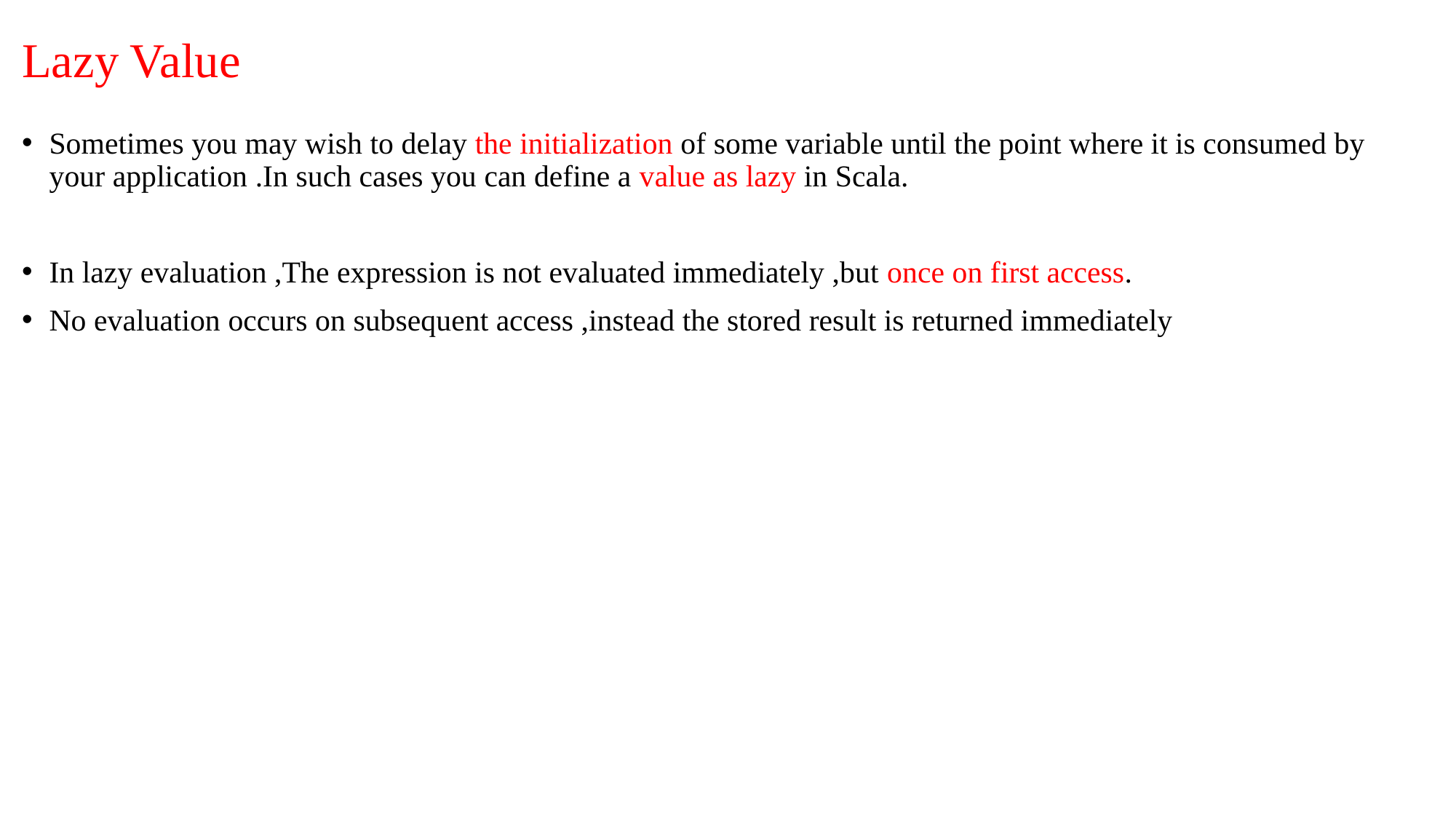

# Lazy Value
Sometimes you may wish to delay the initialization of some variable until the point where it is consumed by your application .In such cases you can define a value as lazy in Scala.

In lazy evaluation ,The expression is not evaluated immediately ,but once on first access.
No evaluation occurs on subsequent access ,instead the stored result is returned immediately